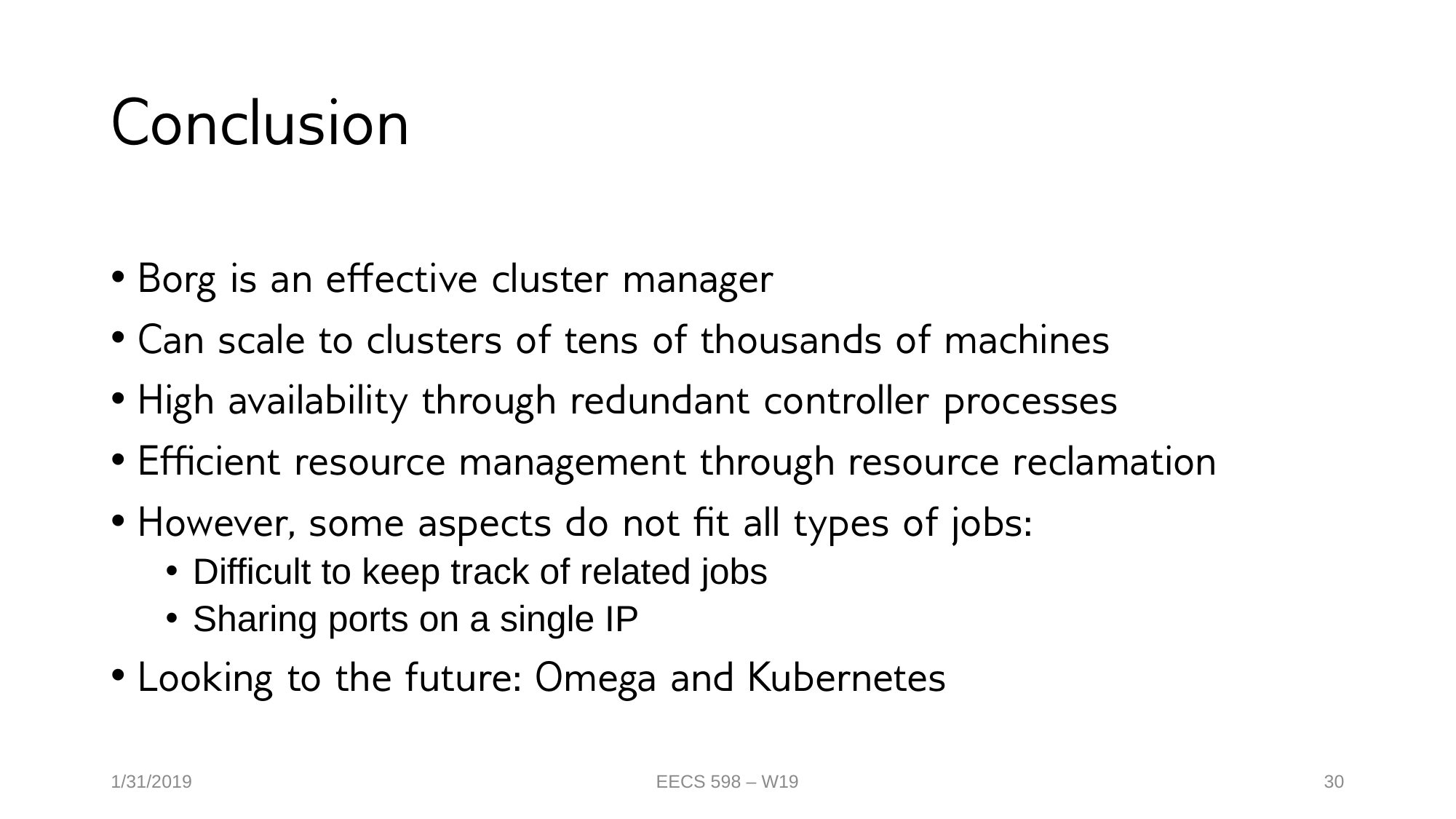

# Conclusion
Borg is an effective cluster manager
Can scale to clusters of tens of thousands of machines
High availability through redundant controller processes
Efficient resource management through resource reclamation
However, some aspects do not fit all types of jobs:
Difficult to keep track of related jobs
Sharing ports on a single IP
Looking to the future: Omega and Kubernetes
1/31/2019
EECS 598 – W19
30